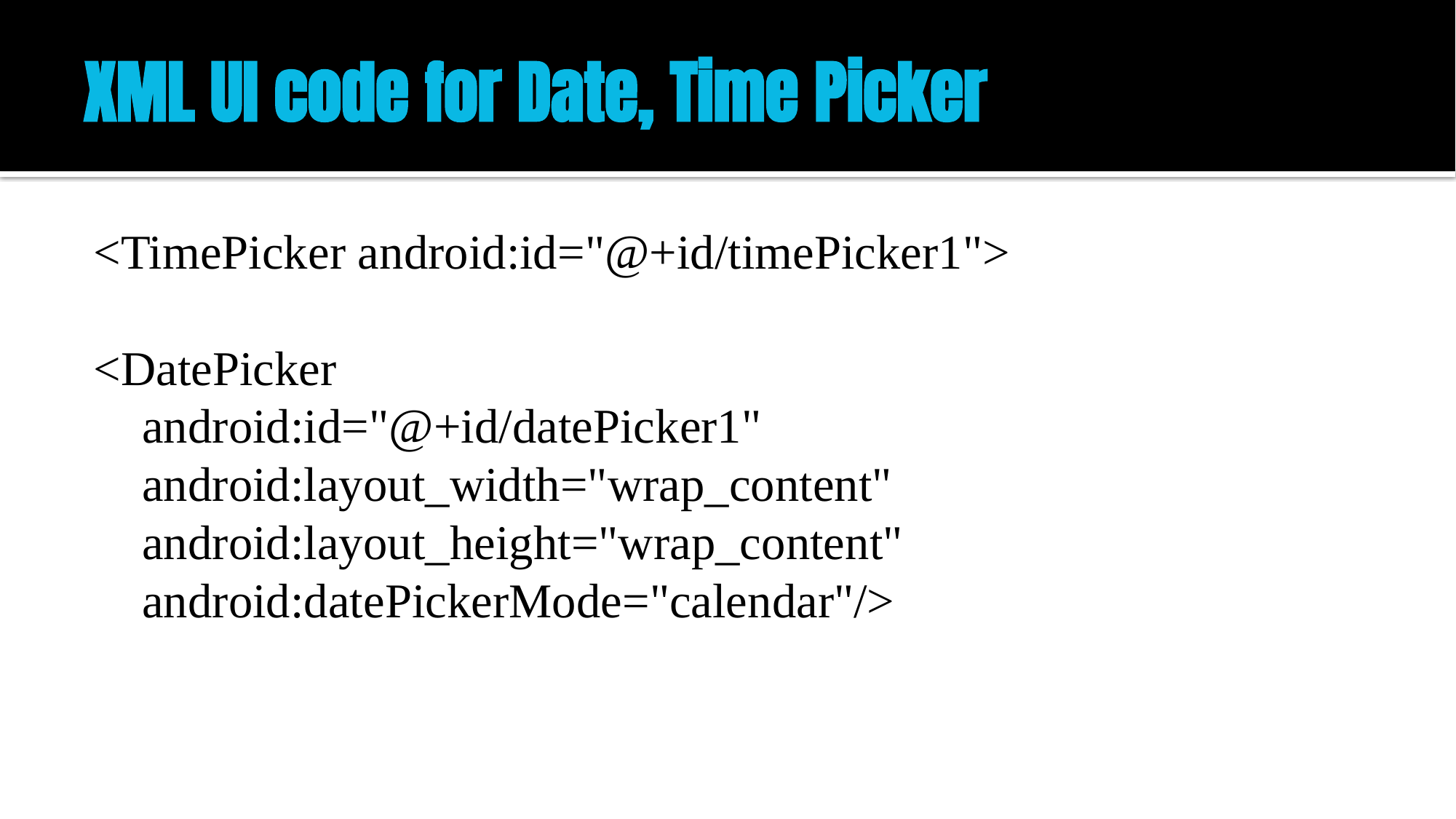

# XML UI code for Date, Time Picker
<TimePicker android:id="@+id/timePicker1">

<DatePicker
    android:id="@+id/datePicker1"
    android:layout_width="wrap_content"
    android:layout_height="wrap_content"
    android:datePickerMode="calendar"/>